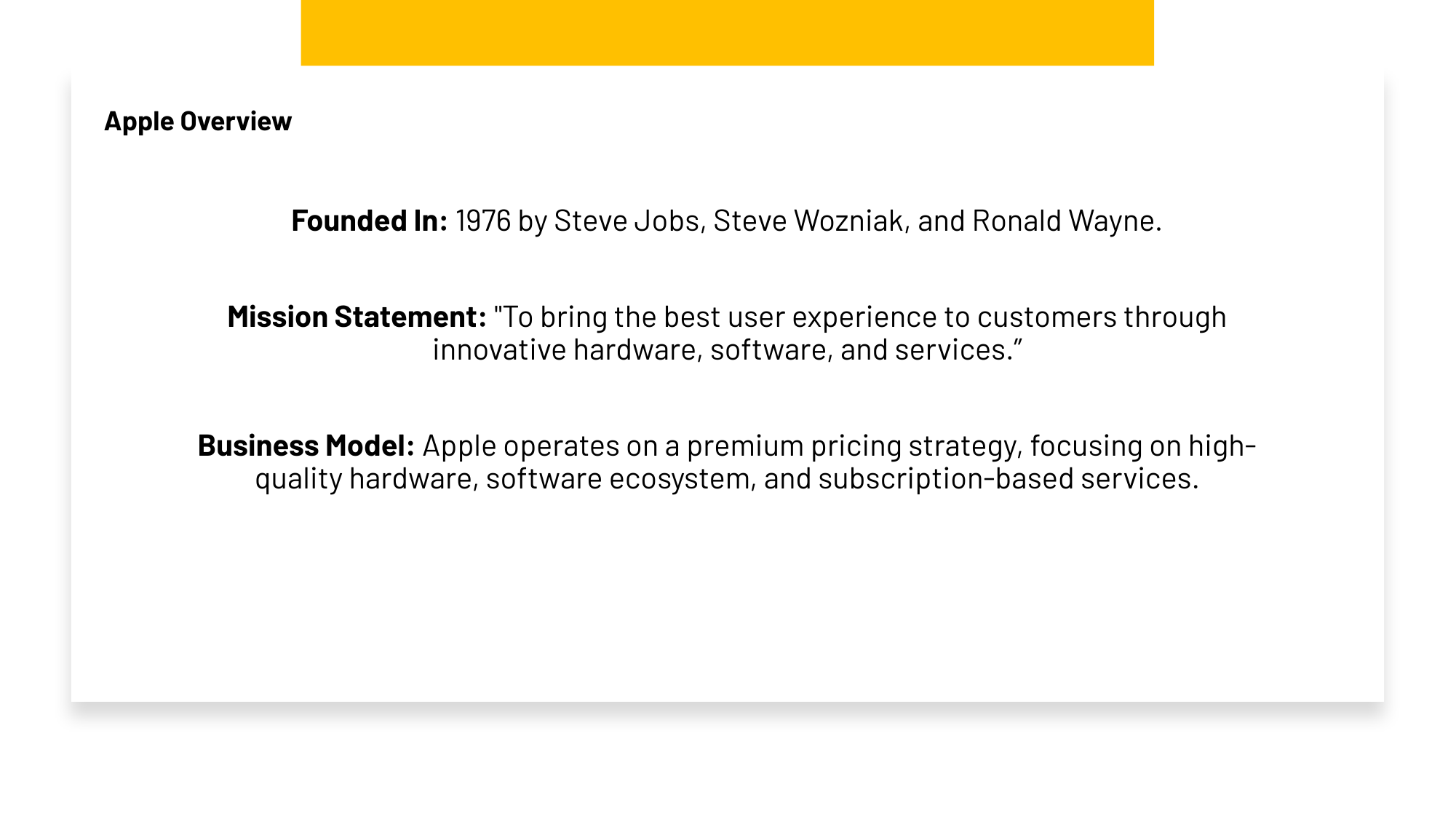

Apple Overview

Founded In: 1976 by Steve Jobs, Steve Wozniak, and Ronald Wayne.

Mission Statement: "To bring the best user experience to customers through innovative hardware, software, and services.”

Business Model: Apple operates on a premium pricing strategy, focusing on high-quality hardware, software ecosystem, and subscription-based services.